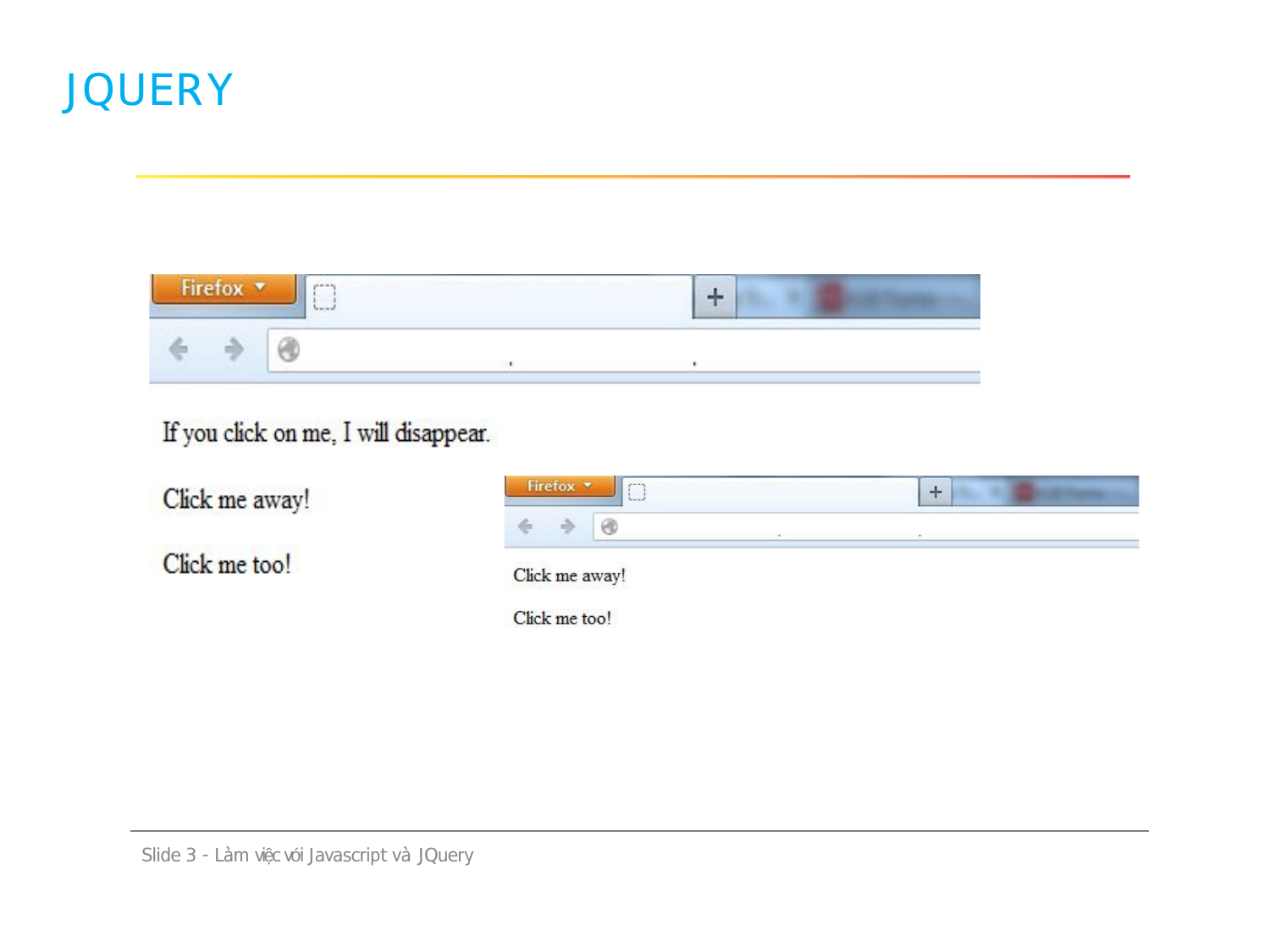

JQUERY

Slide 3 - Làm việc với Javascript và JQuery